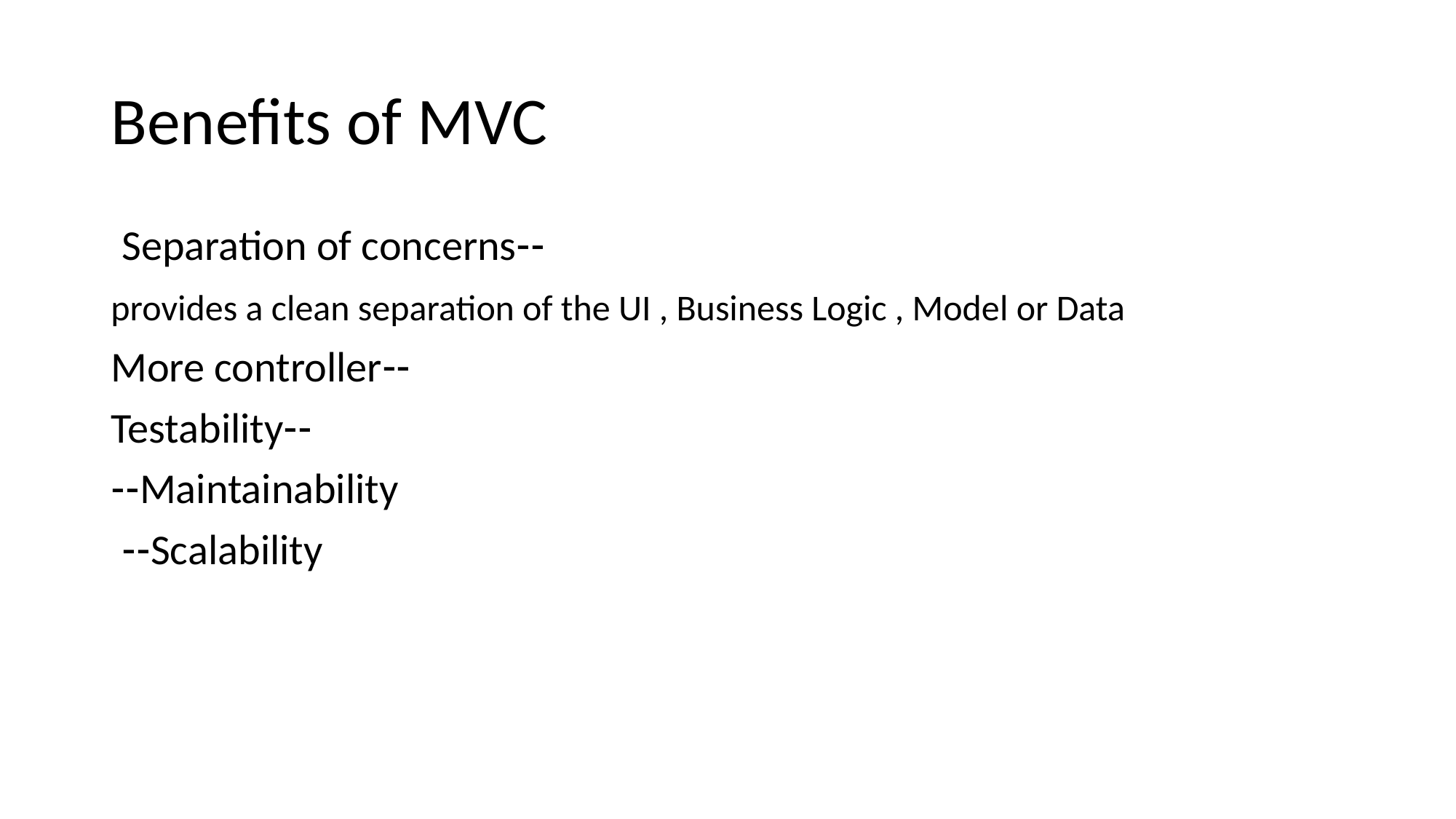

# Benefits of MVC
--Separation of concerns
 provides a clean separation of the UI , Business Logic , Model or Data
--More controller
--Testability
Maintainability--
Scalability--